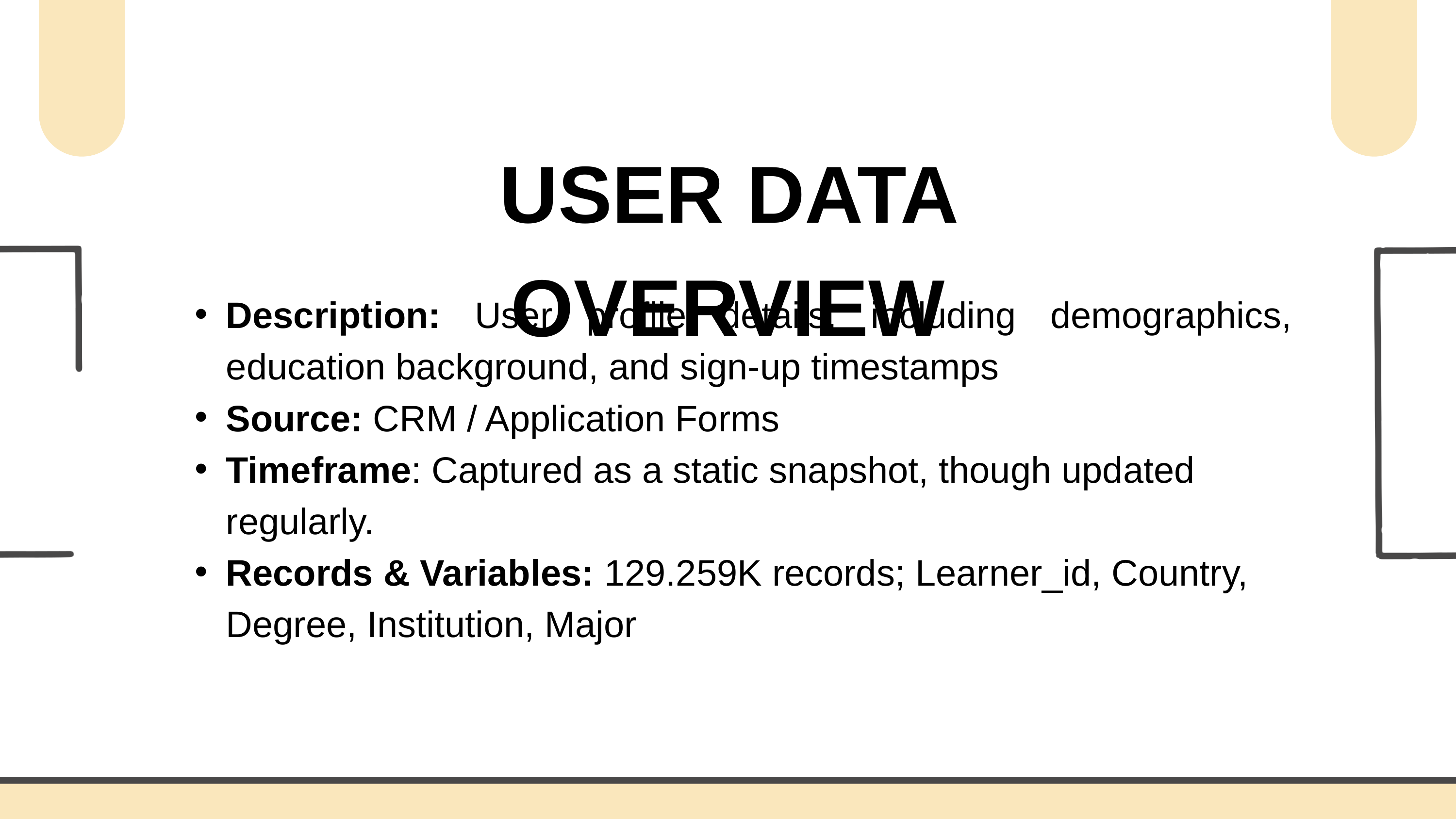

USER DATA OVERVIEW

Description: User profile details, including demographics, education background, and sign-up timestamps
Source: CRM / Application Forms
Timeframe: Captured as a static snapshot, though updated regularly.
Records & Variables: 129.259K records; Learner_id, Country, Degree, Institution, Major